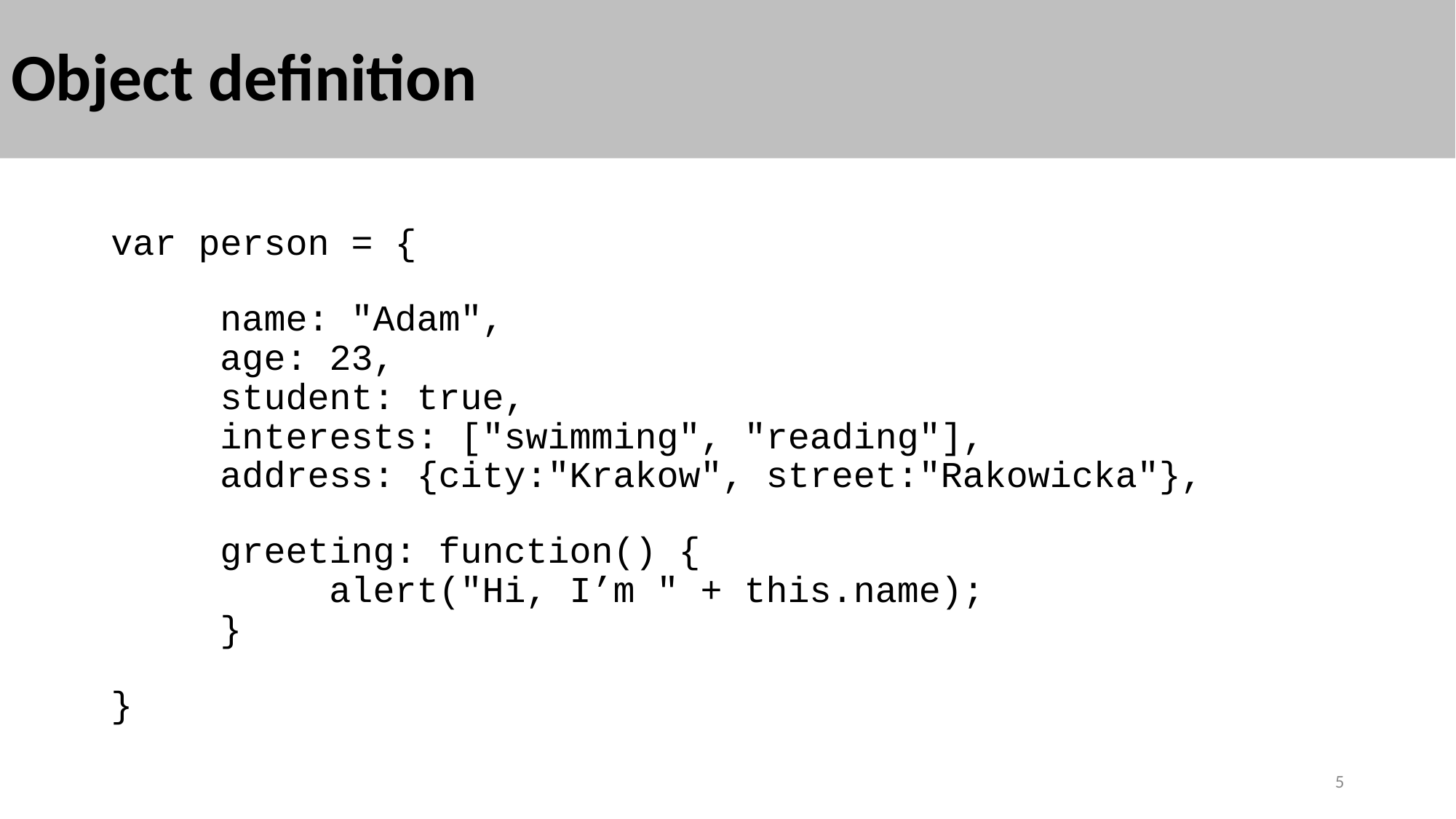

# Object definition
var person = {
	name: "Adam",
	age: 23,
     student: true,
	interests: ["swimming", "reading"],
	address: {city:"Krakow", street:"Rakowicka"},
	greeting: function() {
		alert("Hi, I’m " + this.name);
	}
}
5